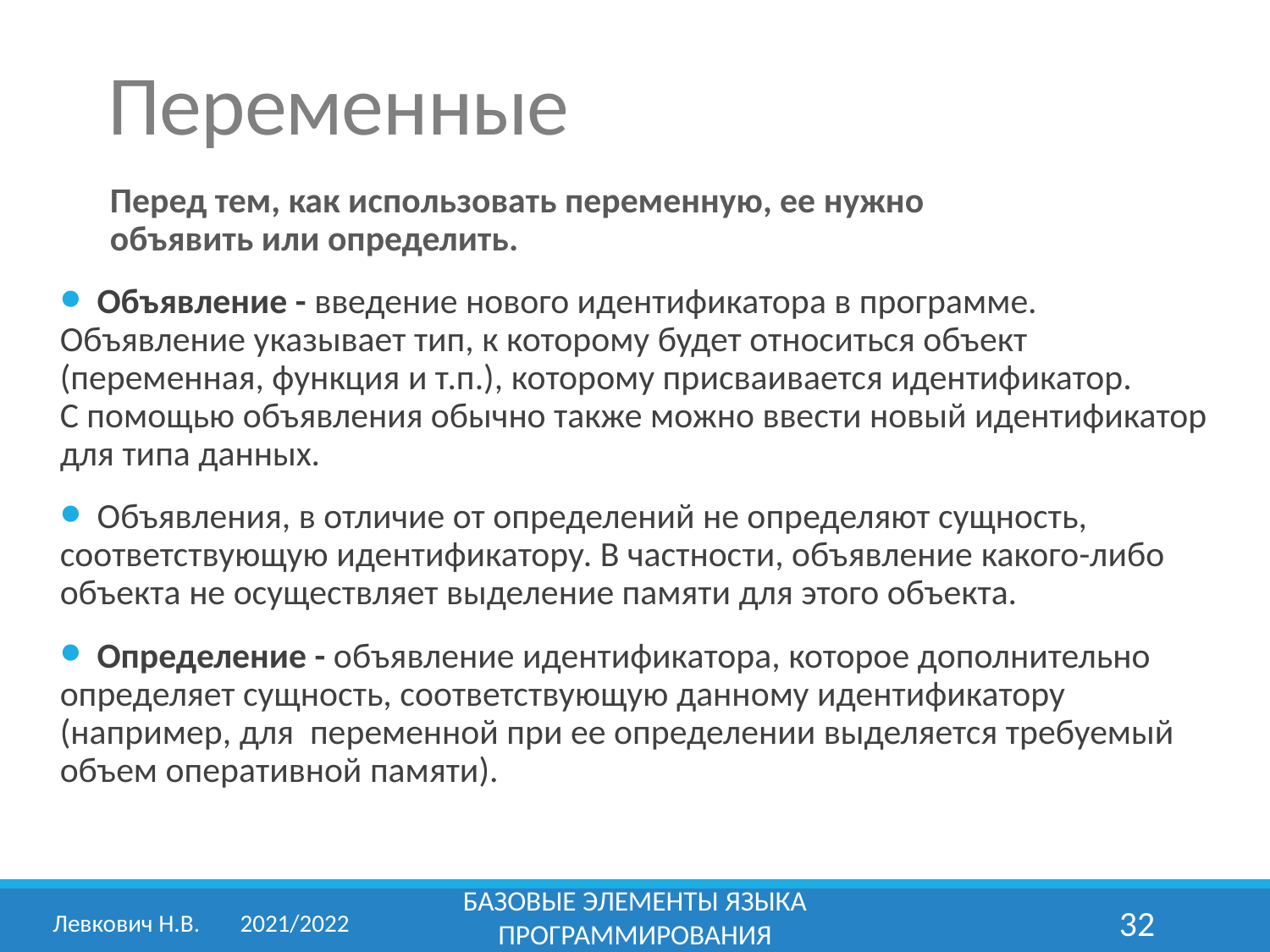

3. Основы программирования
3.10. Переменные
Переменные

Перед тем, как использовать переменную, ее нужно
объявить или определить.
	Объявление - введение нового идентификатора в программе. Объявление указывает тип, к которому будет относиться объект (переменная, функция и т.п.), которому присваивается идентификатор.
С помощью объявления обычно также можно ввести новый идентификатор  для типа данных.
	Объявления, в отличие от определений не определяют сущность, соответствующую идентификатору. В частности, объявление какого-либо объекта не осуществляет выделение памяти для этого объекта.
	Определение - объявление идентификатора, которое дополнительно определяет сущность, соответствующую данному идентификатору (например, для  переменной при ее определении выделяется требуемый объем оперативной памяти).

Базовые элементы языка программирования
Левкович Н.В.	2021/2022
32